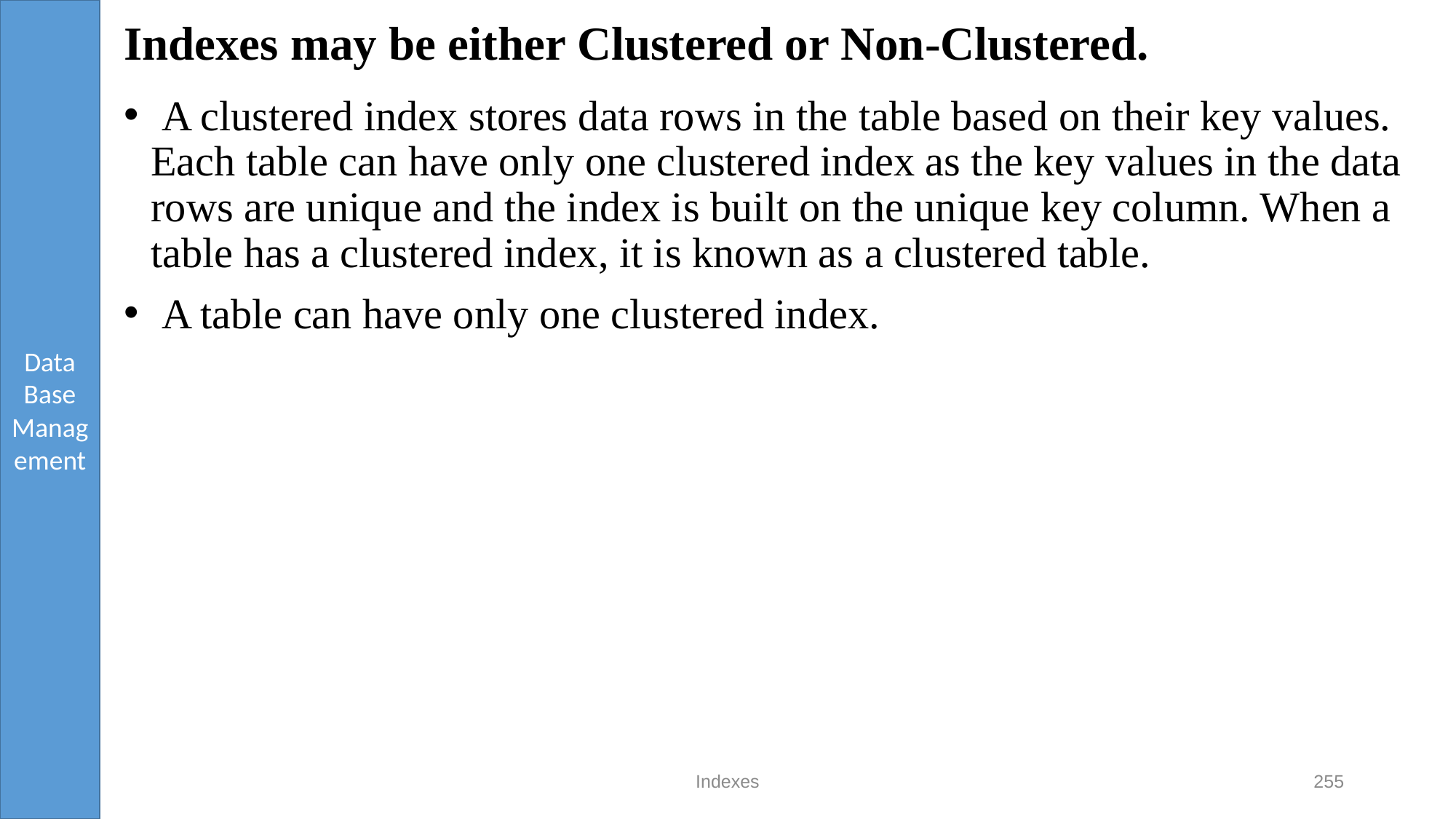

# Indexes may be either Clustered or Non-Clustered.
 A clustered index stores data rows in the table based on their key values. Each table can have only one clustered index as the key values in the data rows are unique and the index is built on the unique key column. When a table has a clustered index, it is known as a clustered table.
 A table can have only one clustered index.
Indexes
255